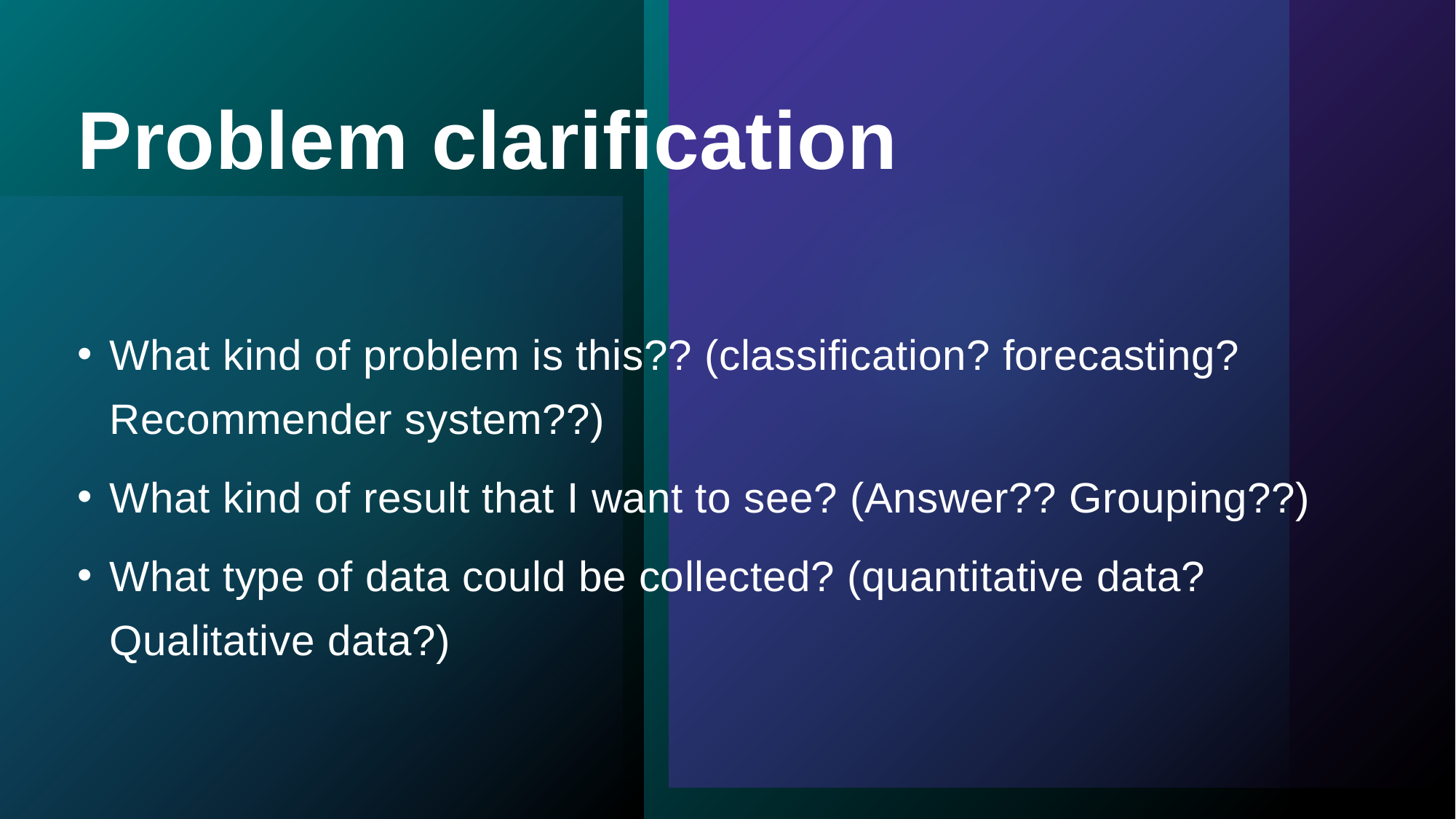

# Problem clarification
What kind of problem is this?? (classification? forecasting? Recommender system??)
What kind of result that I want to see? (Answer?? Grouping??)
What type of data could be collected? (quantitative data? Qualitative data?)